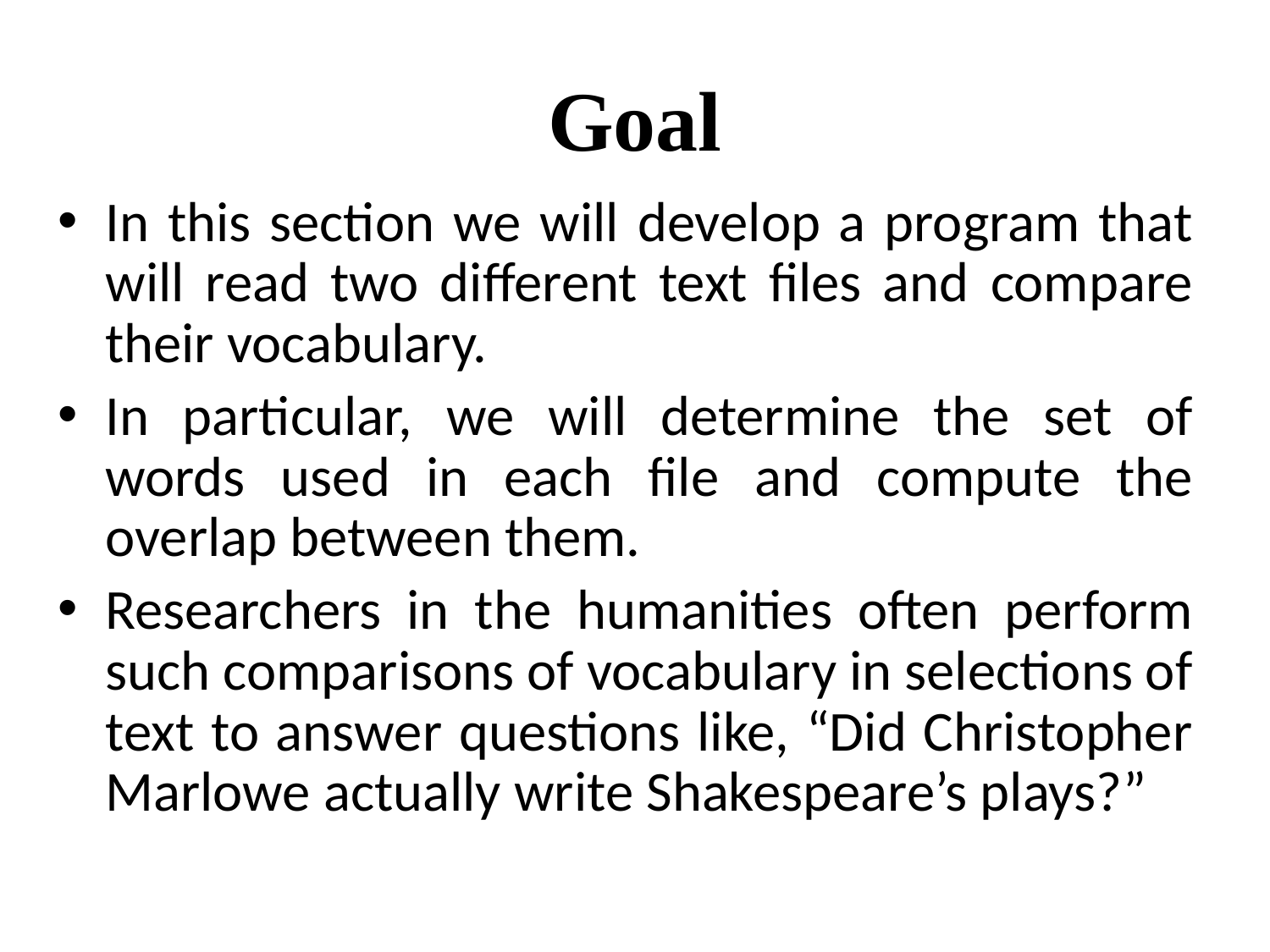

# Goal
In this section we will develop a program that will read two different text files and compare their vocabulary.
In particular, we will determine the set of words used in each file and compute the overlap between them.
Researchers in the humanities often perform such comparisons of vocabulary in selections of text to answer questions like, “Did Christopher Marlowe actually write Shakespeare’s plays?”